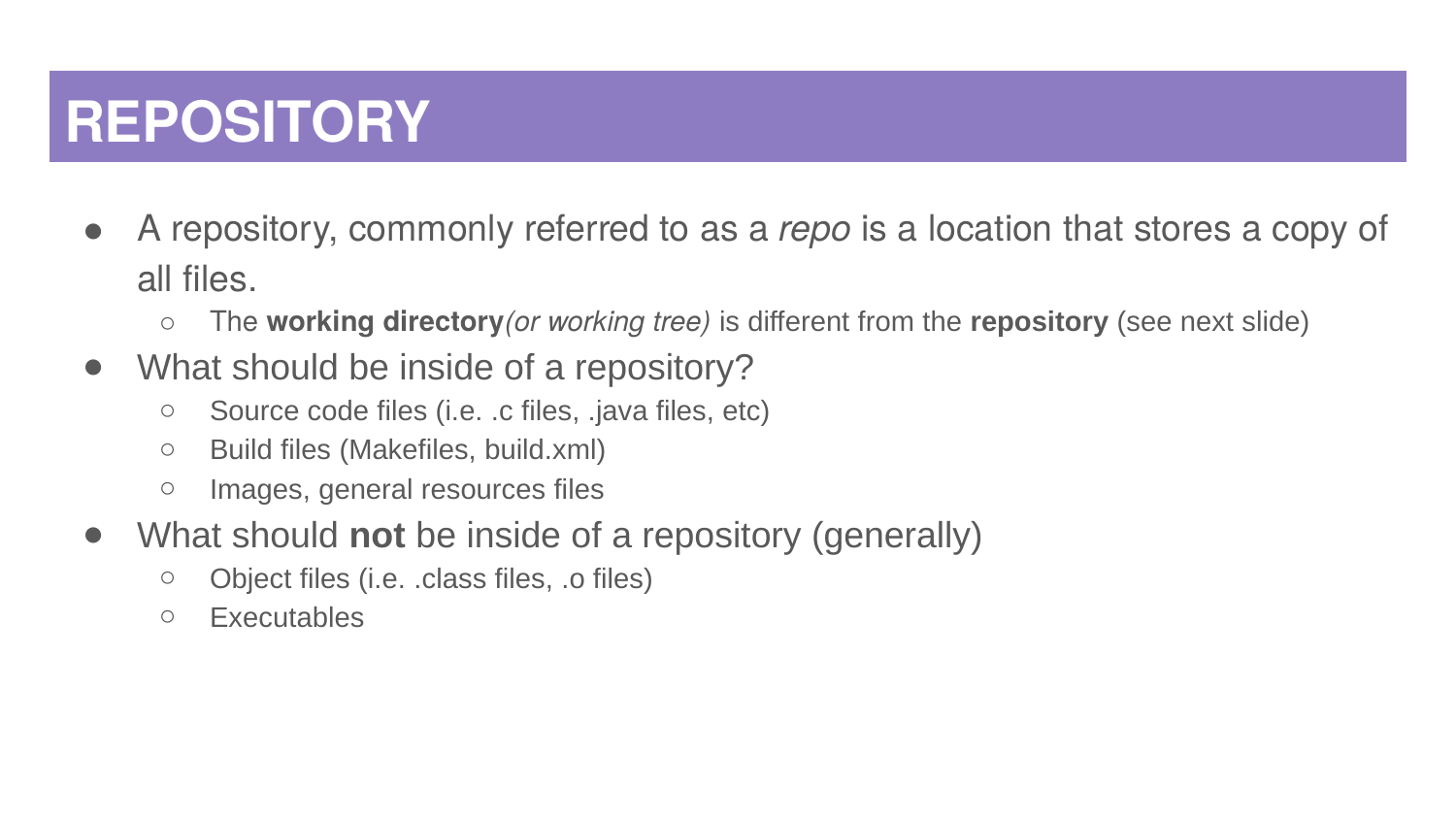

# REPOSITORY
A repository, commonly referred to as a repo is a location that stores a copy of all files.
The working directory(or working tree) is different from the repository (see next slide)
What should be inside of a repository?
Source code files (i.e. .c files, .java files, etc)
Build files (Makefiles, build.xml)
Images, general resources files
What should not be inside of a repository (generally)
Object files (i.e. .class files, .o files)
Executables